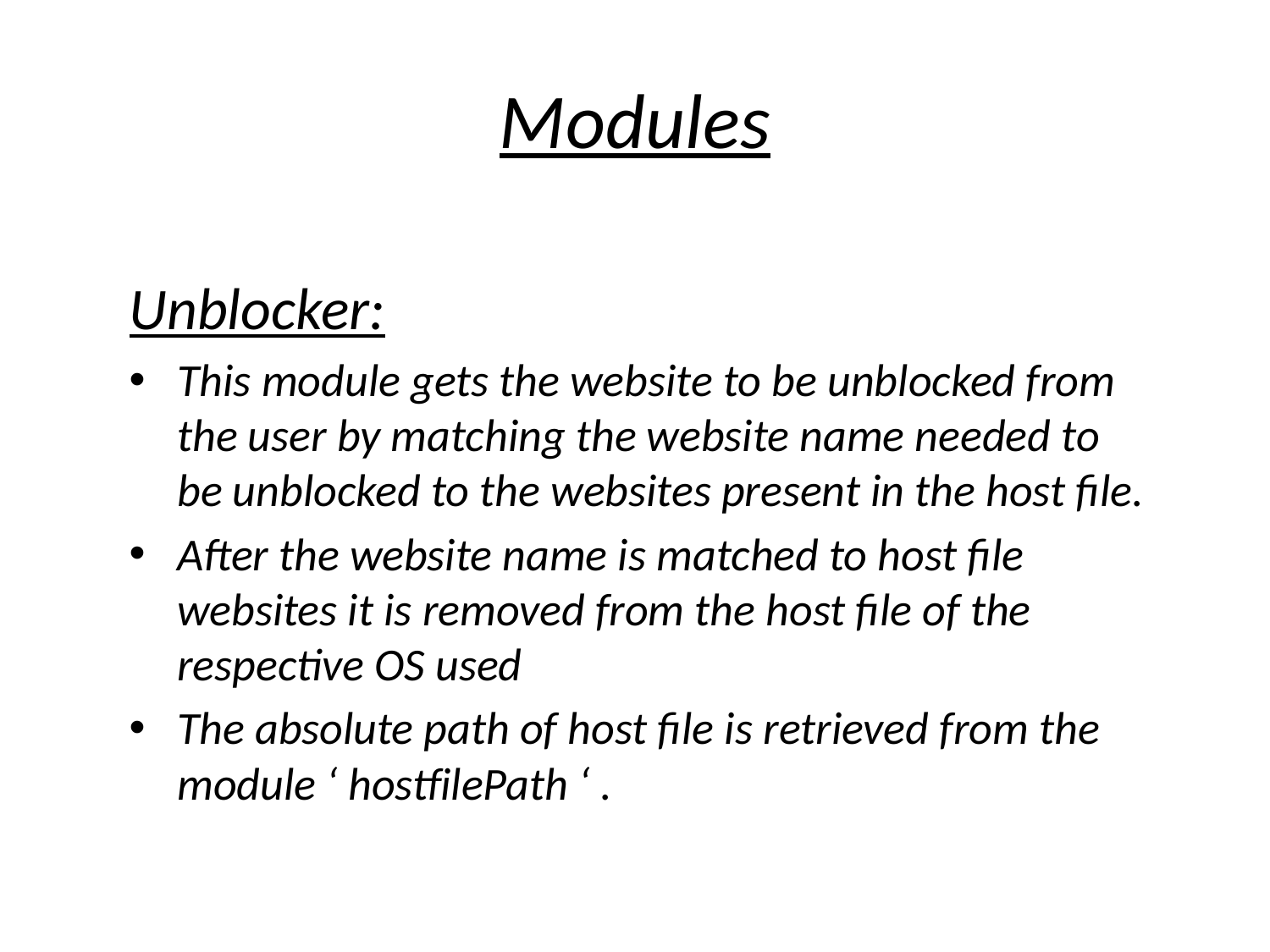

# Modules
Unblocker:
This module gets the website to be unblocked from the user by matching the website name needed to be unblocked to the websites present in the host file.
After the website name is matched to host file websites it is removed from the host file of the respective OS used
The absolute path of host file is retrieved from the module ‘ hostfilePath ‘ .